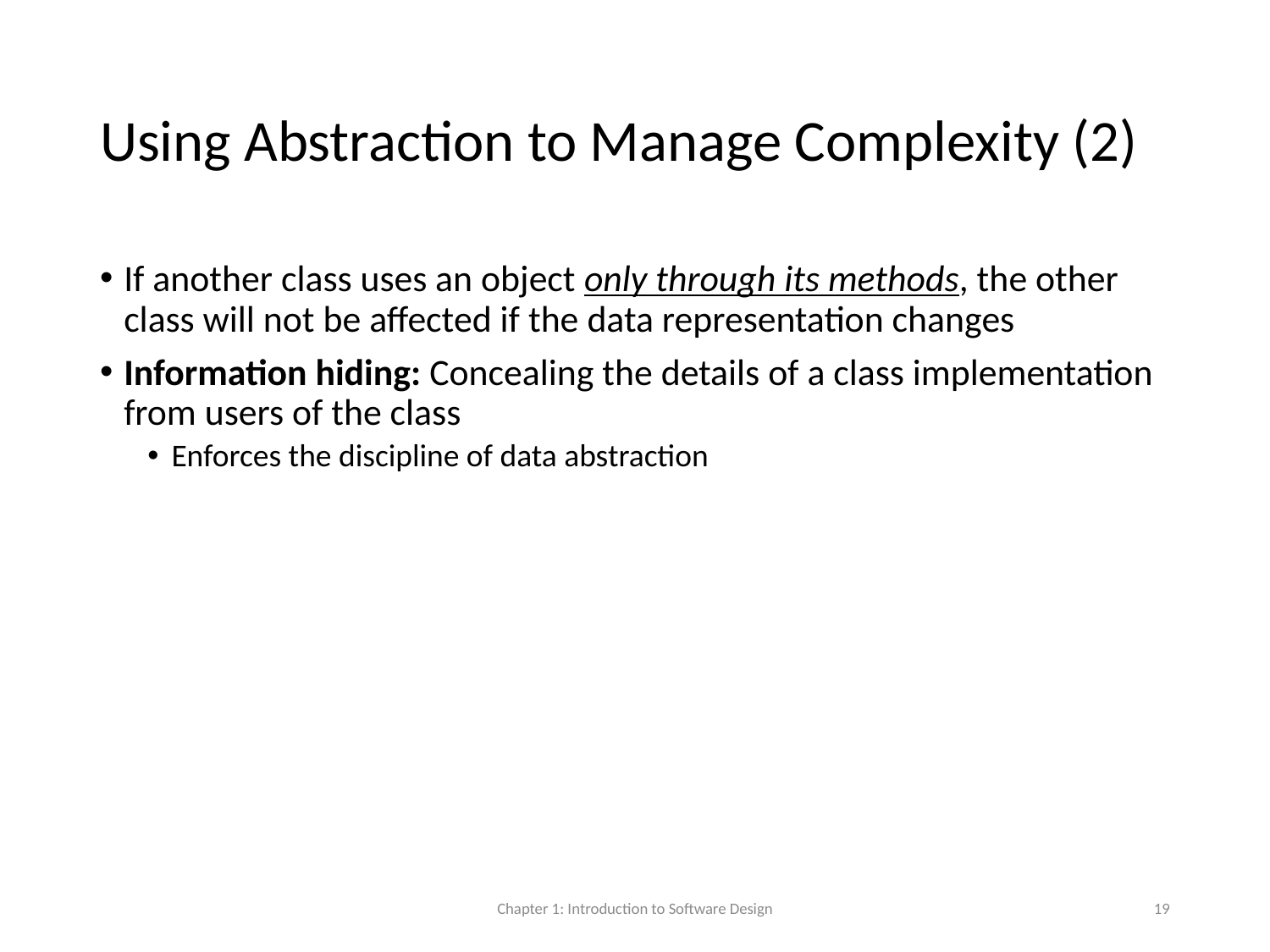

# Using Abstraction to Manage Complexity (2)
If another class uses an object only through its methods, the other class will not be affected if the data representation changes
Information hiding: Concealing the details of a class implementation from users of the class
Enforces the discipline of data abstraction

Chapter 1: Introduction to Software Design
19